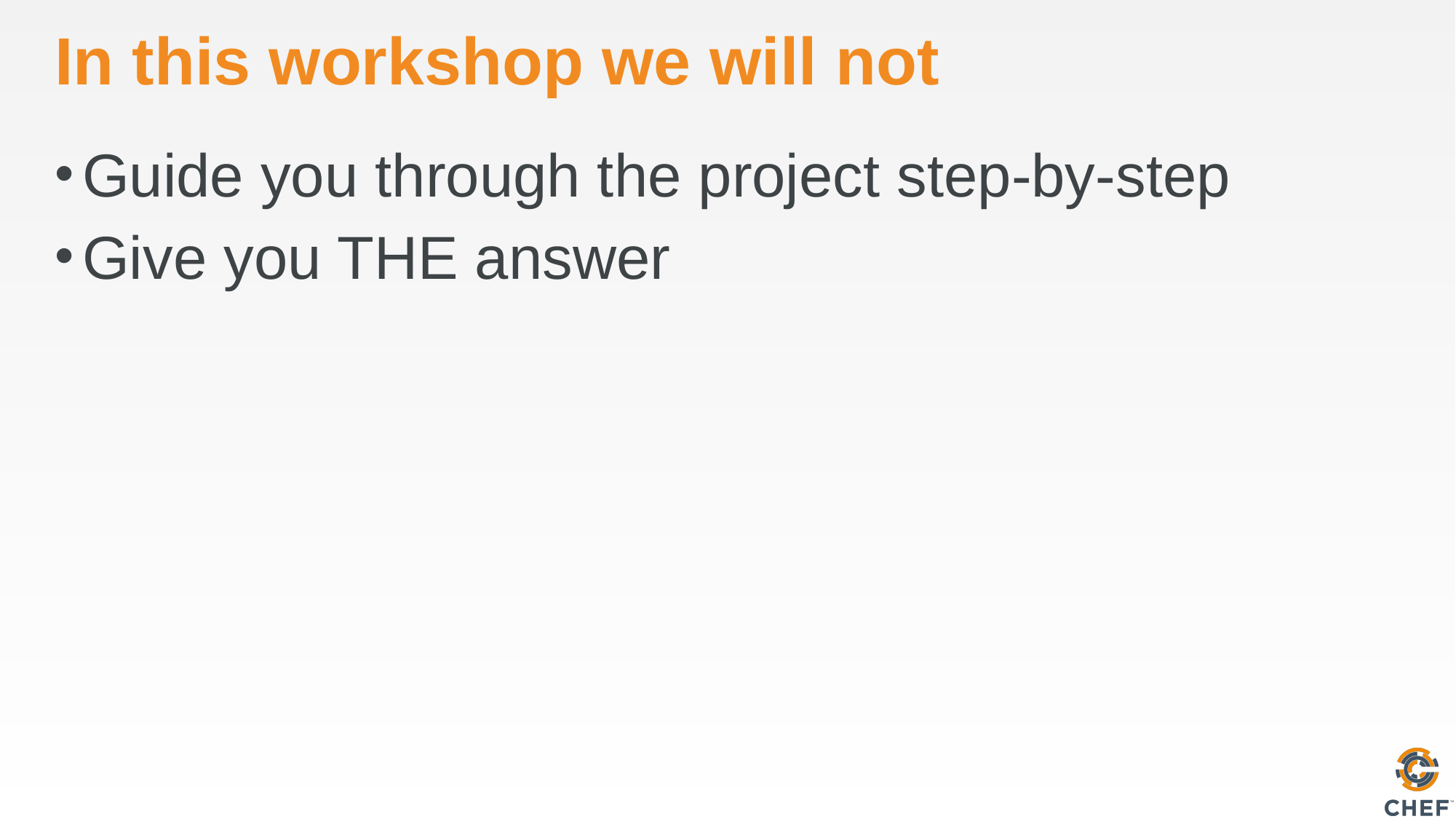

# In this workshop we will not
Guide you through the project step-by-step
Give you THE answer